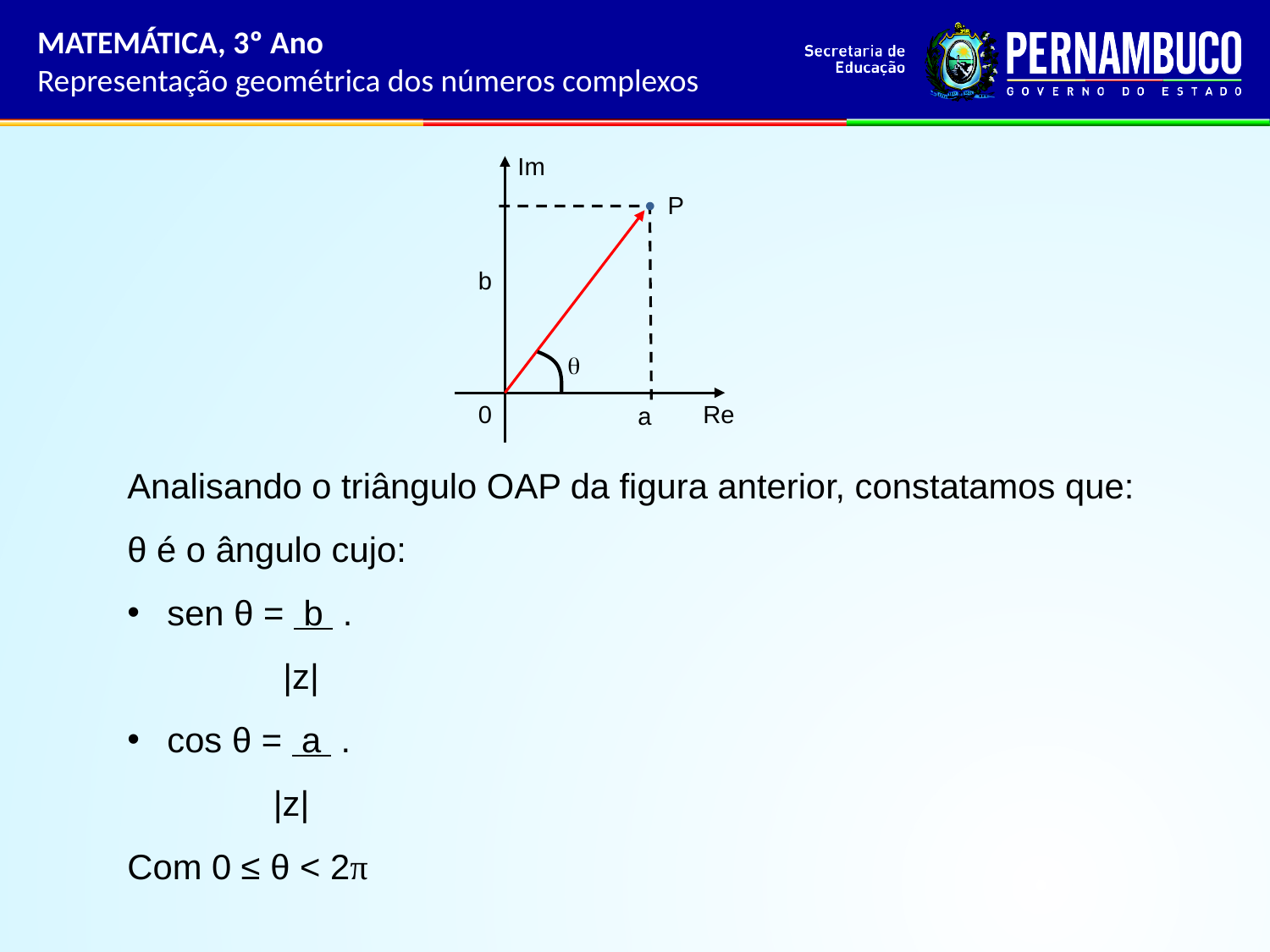

MATEMÁTICA, 3º Ano
Representação geométrica dos números complexos
Im
P

b
θ

0
Re
a
Analisando o triângulo OAP da figura anterior, constatamos que:
θ é o ângulo cujo:
 sen θ =  b  .
                |z|
 cos θ =  a  .
               |z|
Com 0 ≤ θ < 2π